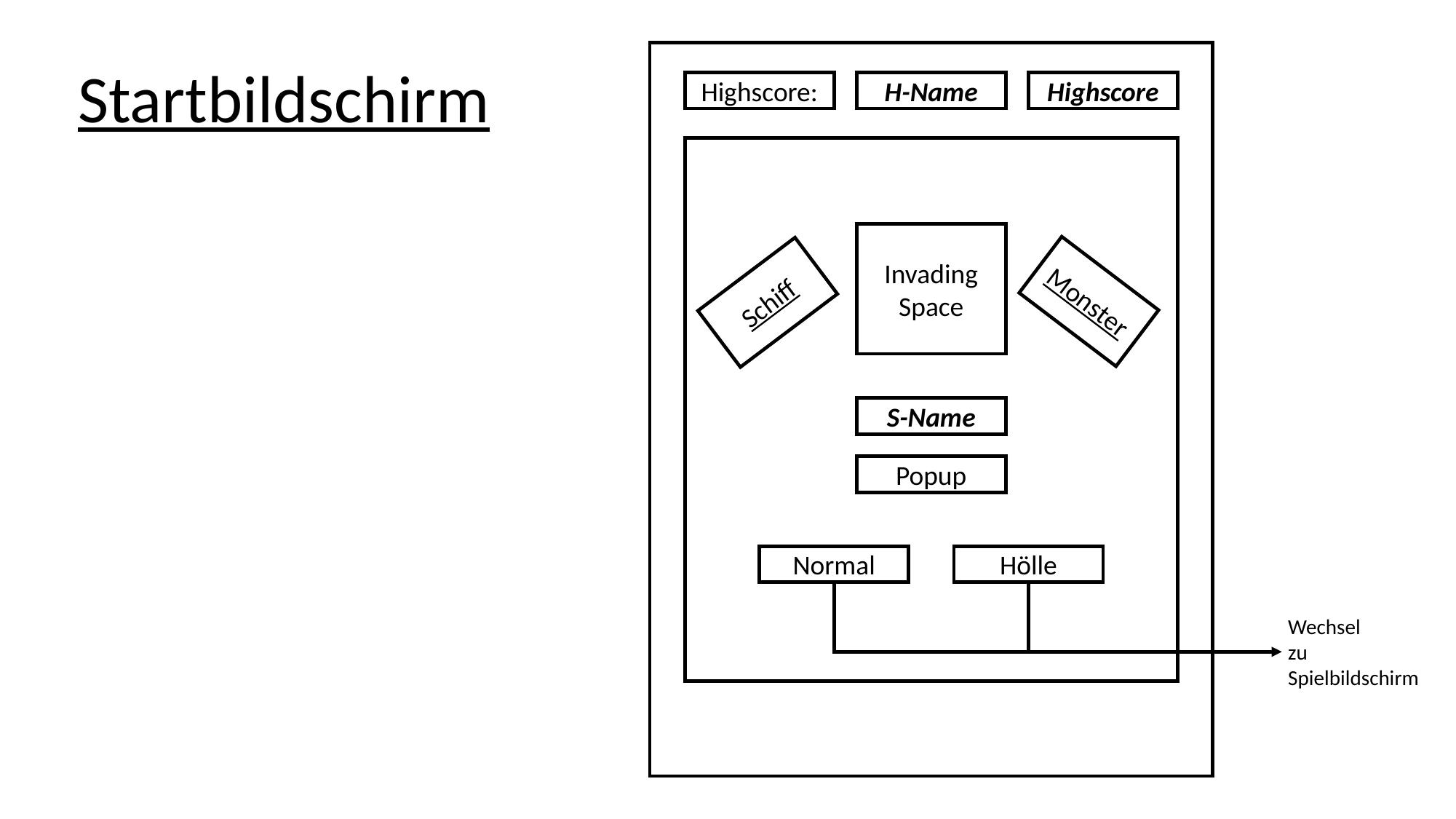

# Startbildschirm
Highscore:
H-Name
Highscore

Invading
Space
Monster
Schiff
S-Name
Popup
Normal
Hölle
Wechsel
zu
Spielbildschirm